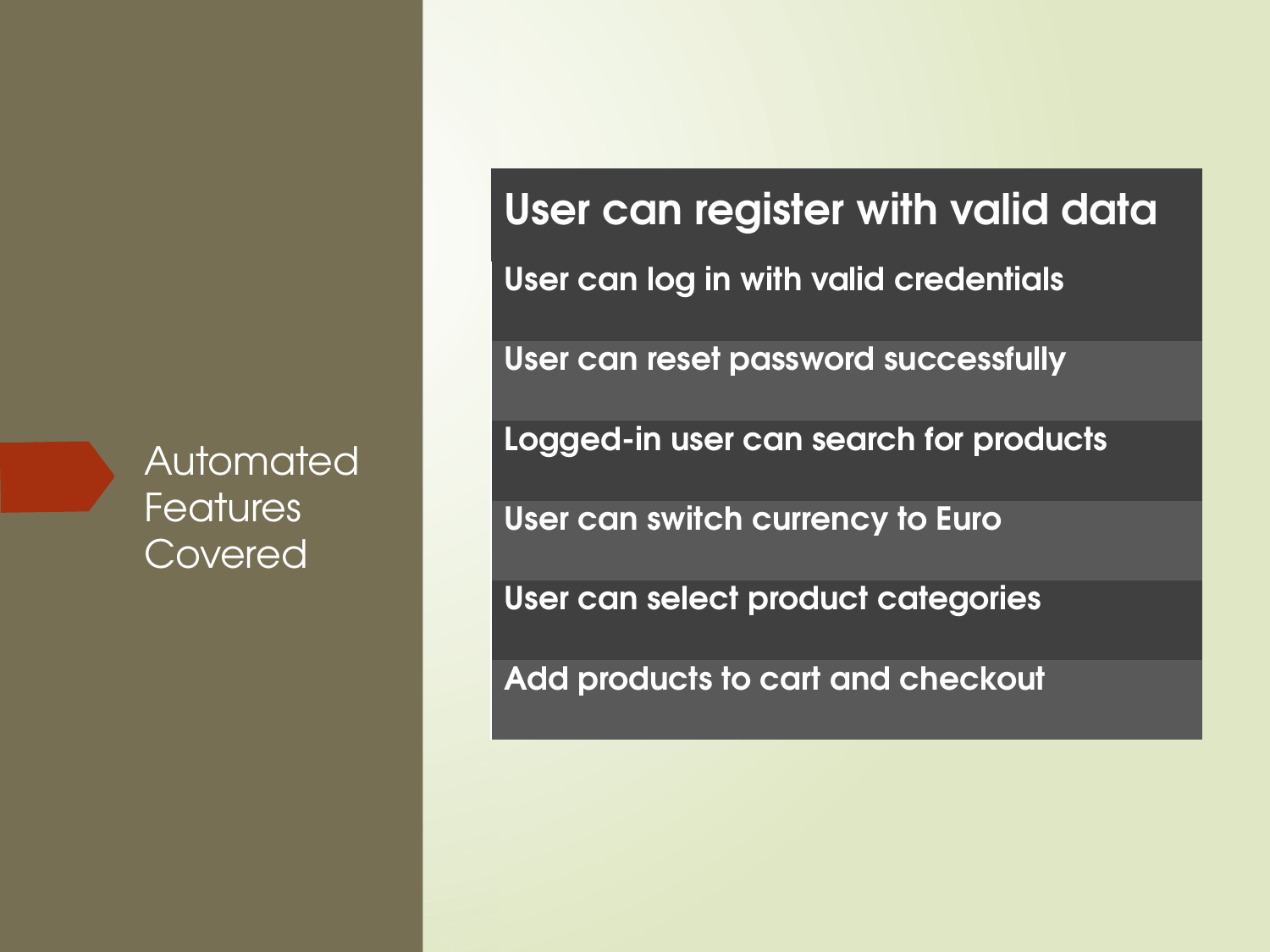

| User can register with valid data |
| --- |
| User can log in with valid credentials |
| User can reset password successfully |
| Logged-in user can search for products |
| User can switch currency to Euro |
| User can select product categories |
| Add products to cart and checkout |
# Automated Features Covered